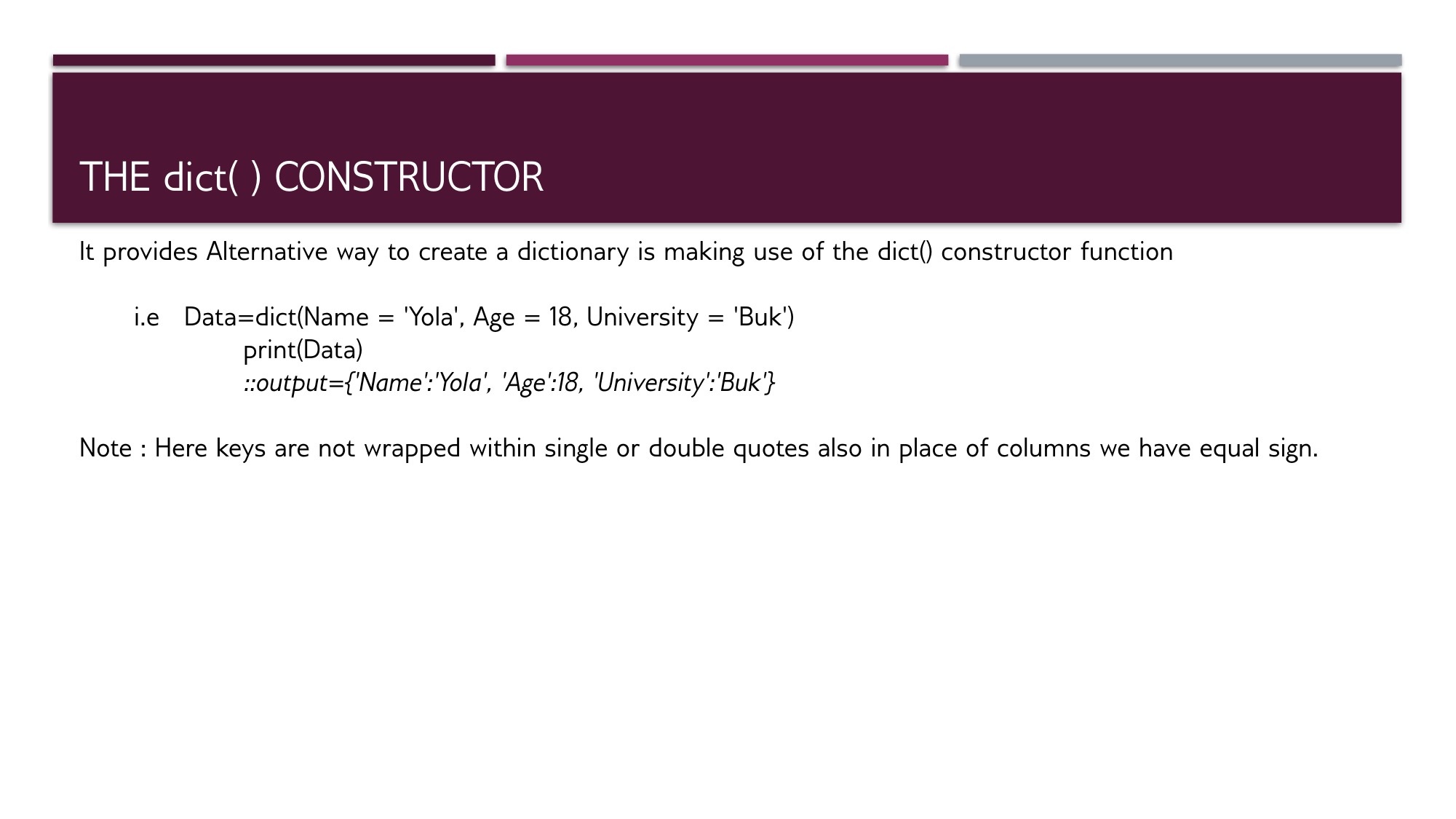

# The dict( ) constructor
It provides Alternative way to create a dictionary is making use of the dict() constructor function

i.e   Data=dict(Name = 'Yola', Age = 18, University = 'Buk')
	print(Data)
	::output={'Name':'Yola', 'Age':18, 'University':'Buk'}

Note : Here keys are not wrapped within single or double quotes also in place of columns we have equal sign.